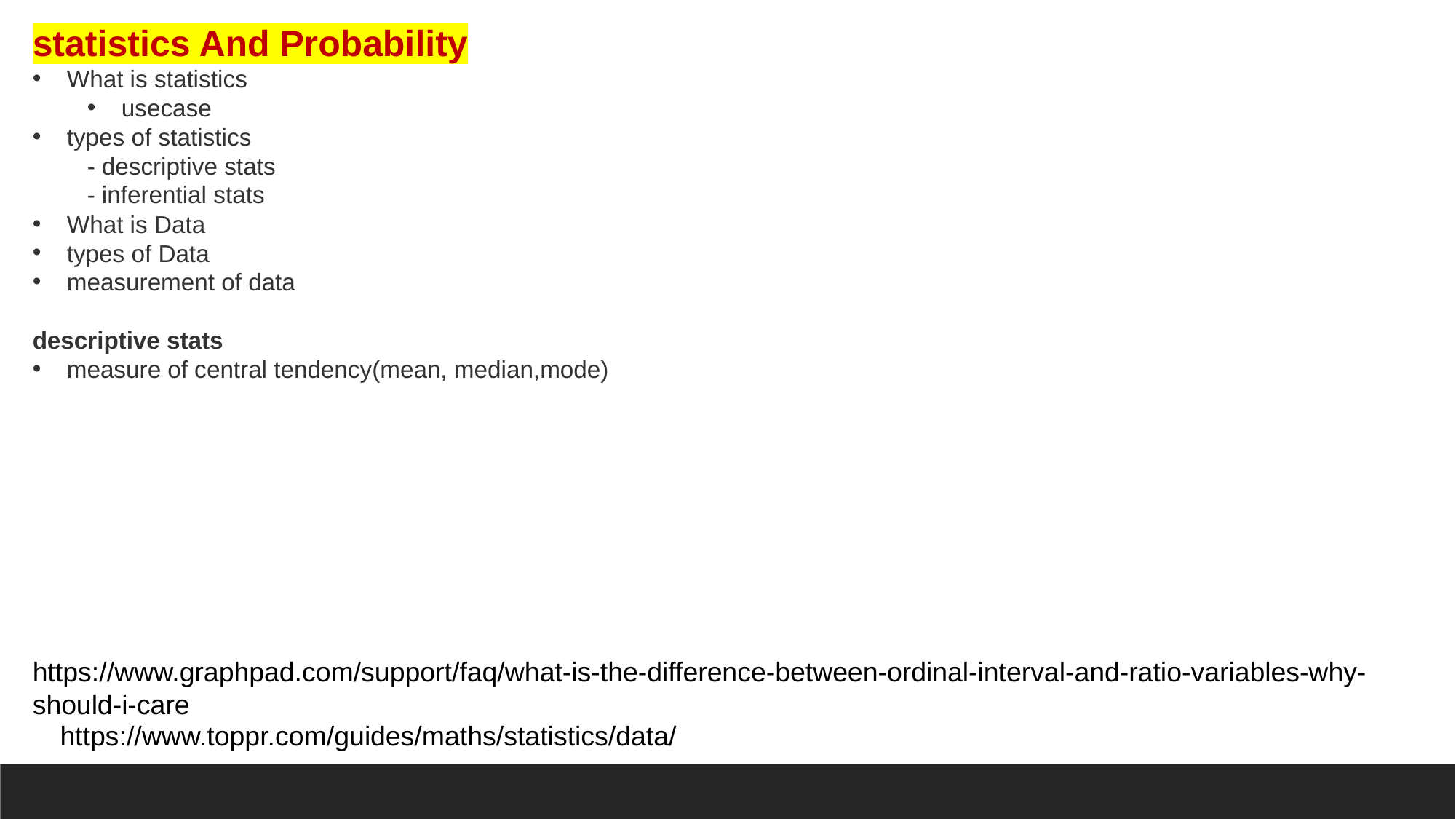

statistics And Probability
What is statistics
usecase
types of statistics
- descriptive stats
- inferential stats
What is Data
types of Data
measurement of data

descriptive stats
measure of central tendency(mean, median,mode)
https://www.graphpad.com/support/faq/what-is-the-difference-between-ordinal-interval-and-ratio-variables-why-should-i-care
https://www.toppr.com/guides/maths/statistics/data/